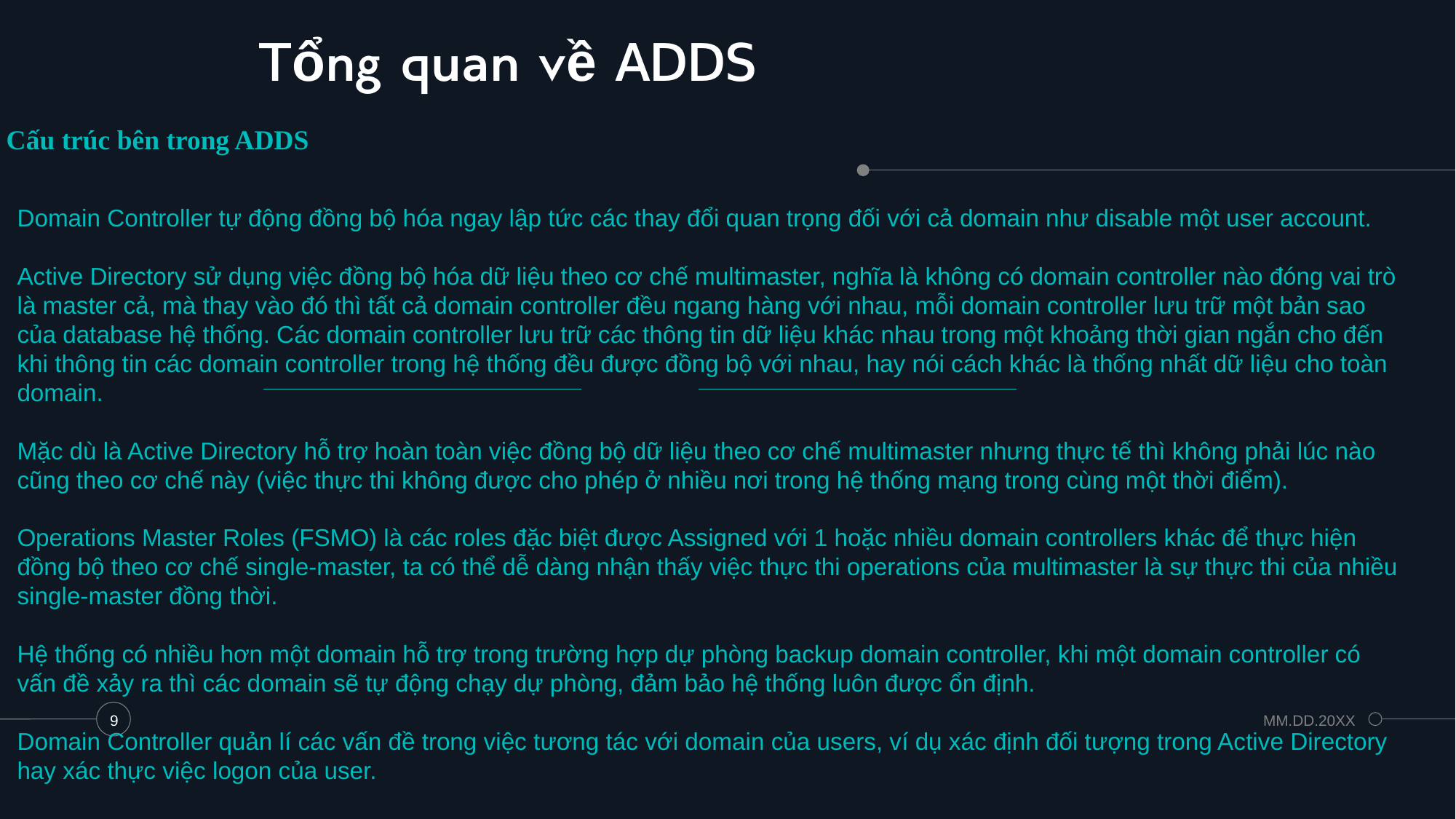

# Tổng quan về ADDS
Cấu trúc bên trong ADDS
Domain Controller tự động đồng bộ hóa ngay lập tức các thay đổi quan trọng đối với cả domain như disable một user account.

Active Directory sử dụng việc đồng bộ hóa dữ liệu theo cơ chế multimaster, nghĩa là không có domain controller nào đóng vai trò là master cả, mà thay vào đó thì tất cả domain controller đều ngang hàng với nhau, mỗi domain controller lưu trữ một bản sao của database hệ thống. Các domain controller lưu trữ các thông tin dữ liệu khác nhau trong một khoảng thời gian ngắn cho đến khi thông tin các domain controller trong hệ thống đều được đồng bộ với nhau, hay nói cách khác là thống nhất dữ liệu cho toàn domain.

Mặc dù là Active Directory hỗ trợ hoàn toàn việc đồng bộ dữ liệu theo cơ chế multimaster nhưng thực tế thì không phải lúc nào cũng theo cơ chế này (việc thực thi không được cho phép ở nhiều nơi trong hệ thống mạng trong cùng một thời điểm).

Operations Master Roles (FSMO) là các roles đặc biệt được Assigned với 1 hoặc nhiều domain controllers khác để thực hiện đồng bộ theo cơ chế single-master, ta có thể dễ dàng nhận thấy việc thực thi operations của multimaster là sự thực thi của nhiều single-master đồng thời.

Hệ thống có nhiều hơn một domain hỗ trợ trong trường hợp dự phòng backup domain controller, khi một domain controller có vấn đề xảy ra thì các domain sẽ tự động chạy dự phòng, đảm bảo hệ thống luôn được ổn định.

Domain Controller quản lí các vấn đề trong việc tương tác với domain của users, ví dụ xác định đối tượng trong Active Directory hay xác thực việc logon của user.

MM.DD.20XX
9